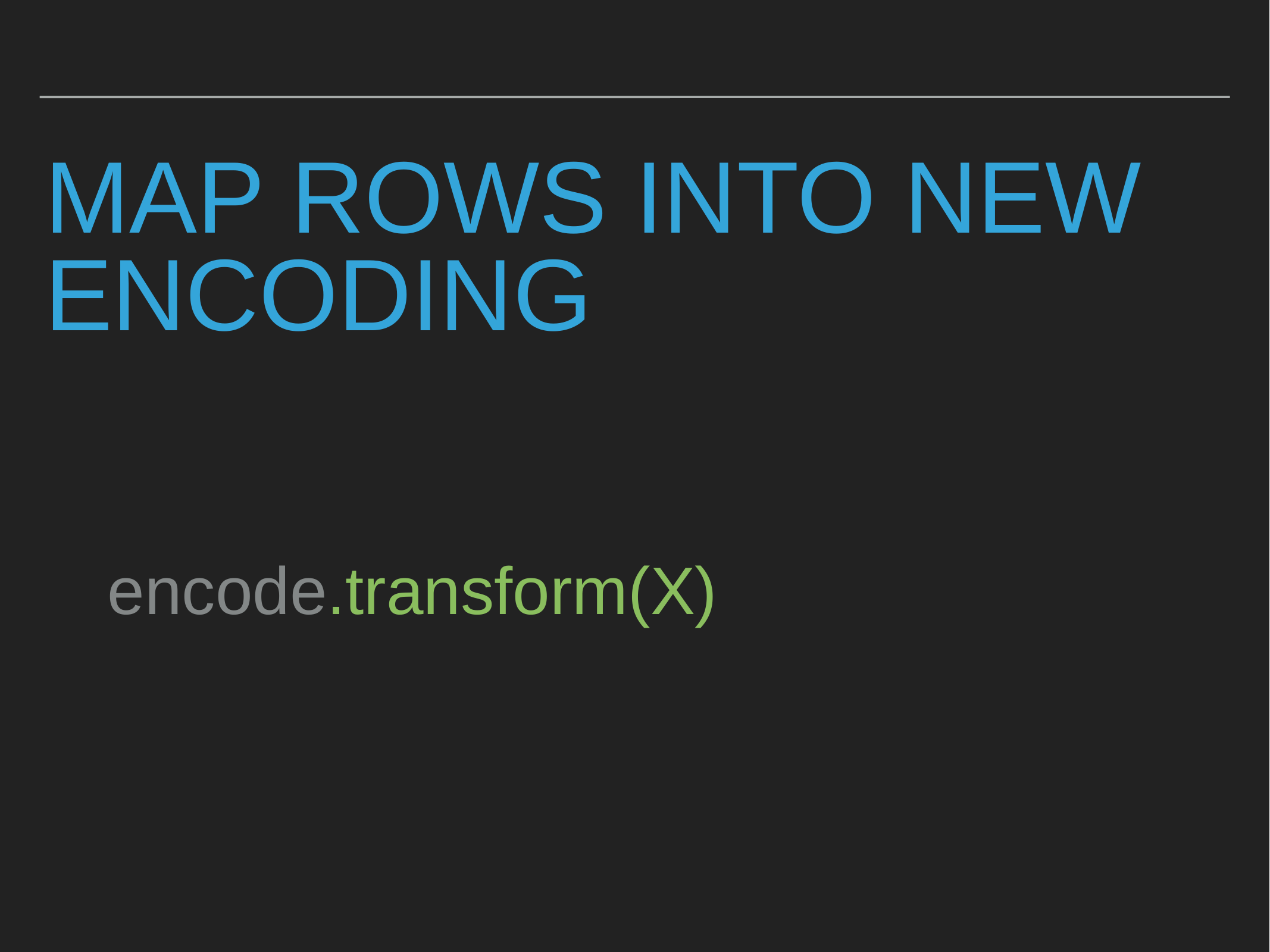

# Map rows into new encoding
encode.transform(X)